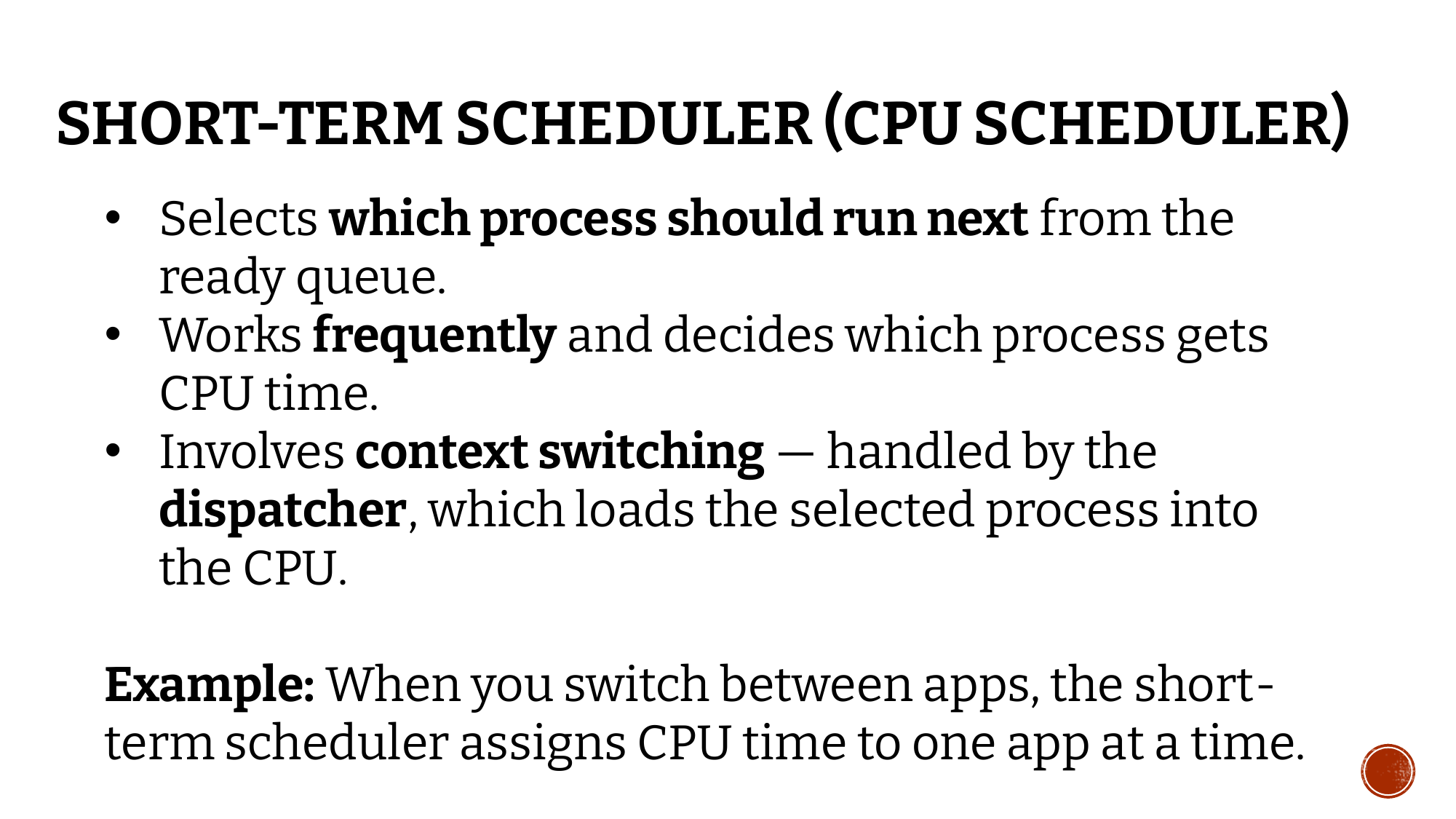

# Short-Term Scheduler (CPU Scheduler)
Selects which process should run next from the ready queue.
Works frequently and decides which process gets CPU time.
Involves context switching — handled by the dispatcher, which loads the selected process into the CPU.

Example: When you switch between apps, the short-term scheduler assigns CPU time to one app at a time.